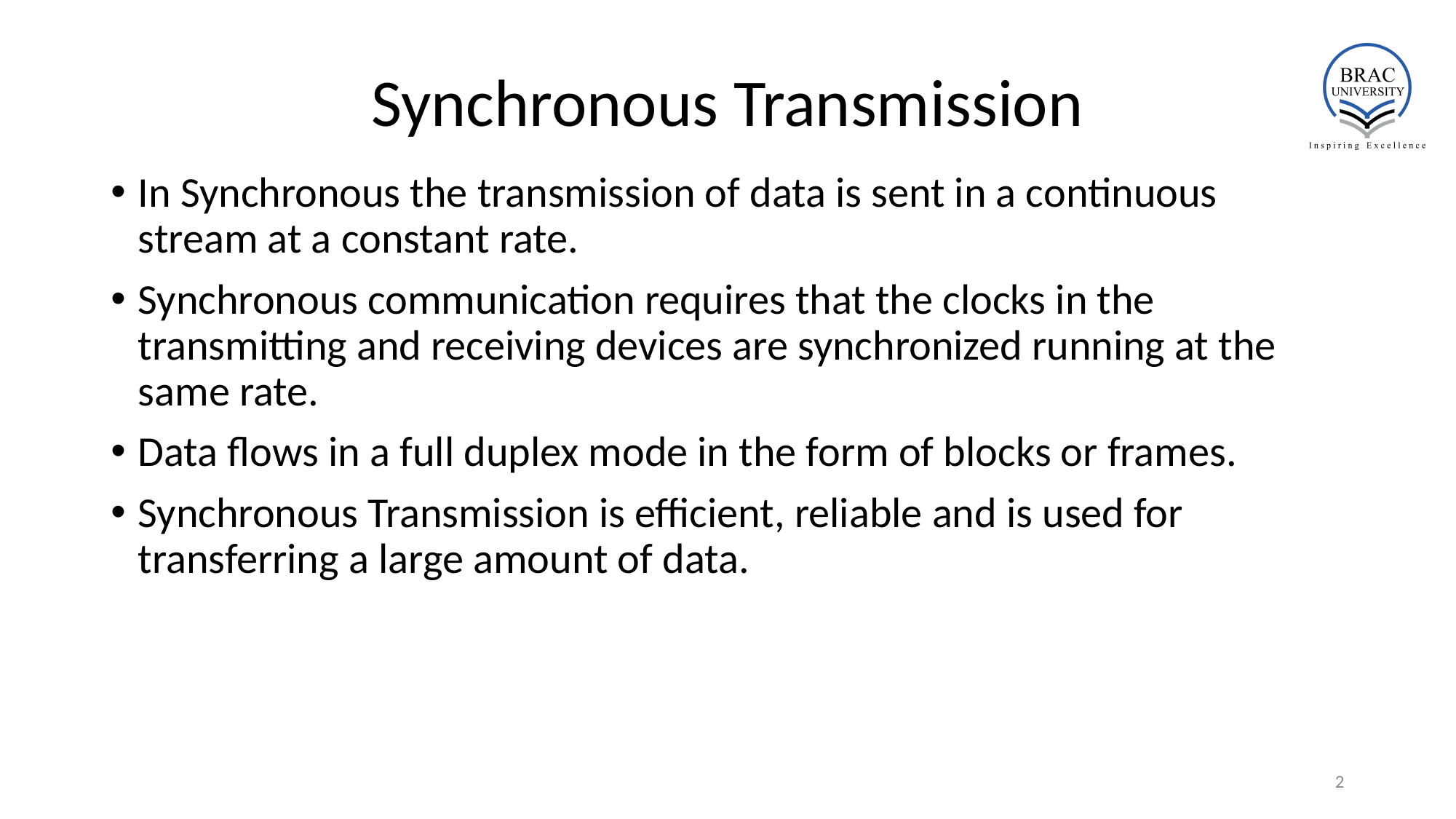

# Synchronous Transmission
In Synchronous the transmission of data is sent in a continuous stream at a constant rate.
Synchronous communication requires that the clocks in the transmitting and receiving devices are synchronized running at the same rate.
Data flows in a full duplex mode in the form of blocks or frames.
Synchronous Transmission is efficient, reliable and is used for transferring a large amount of data.
2